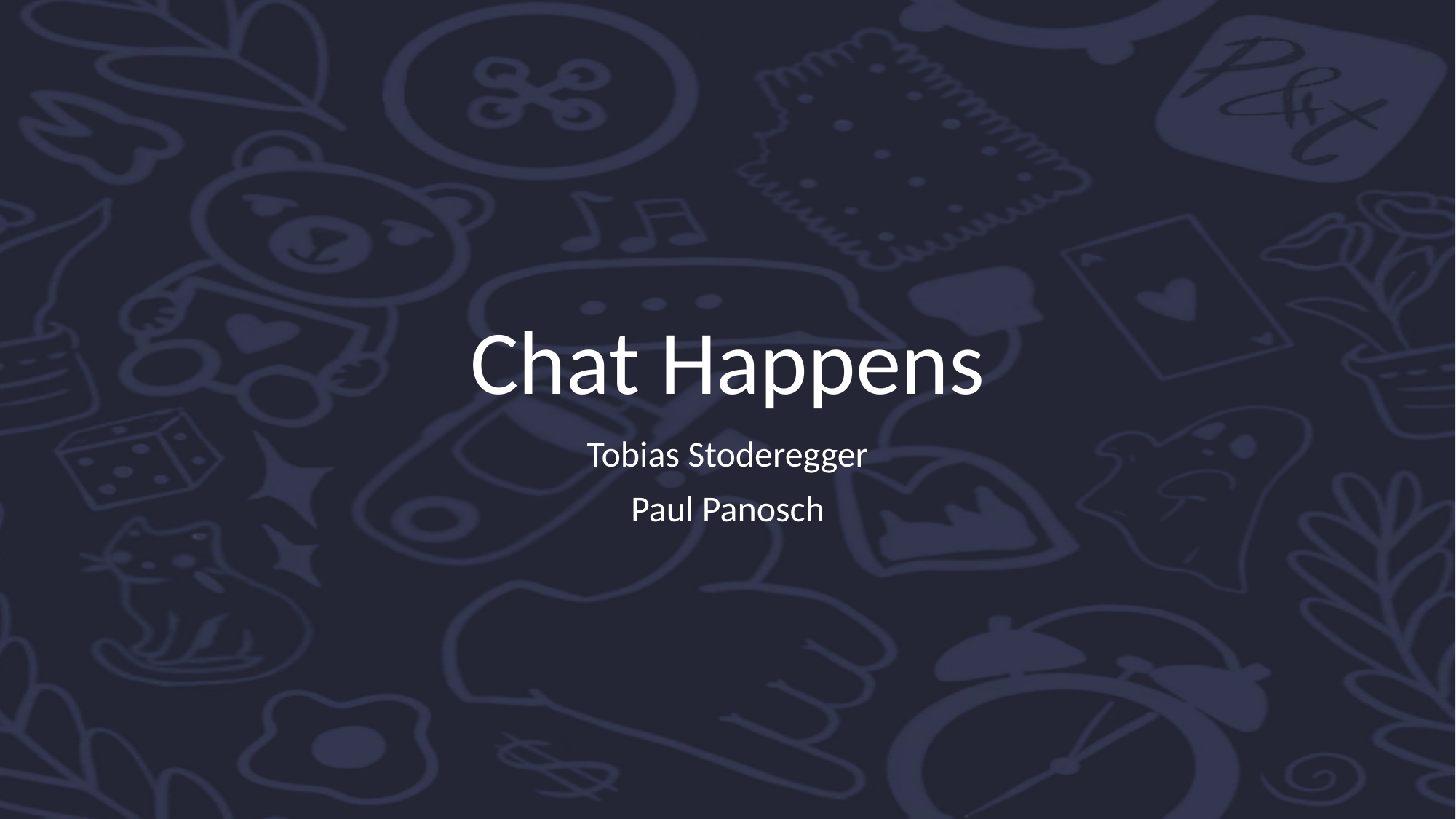

# Chat Happens
Tobias Stoderegger
Paul Panosch